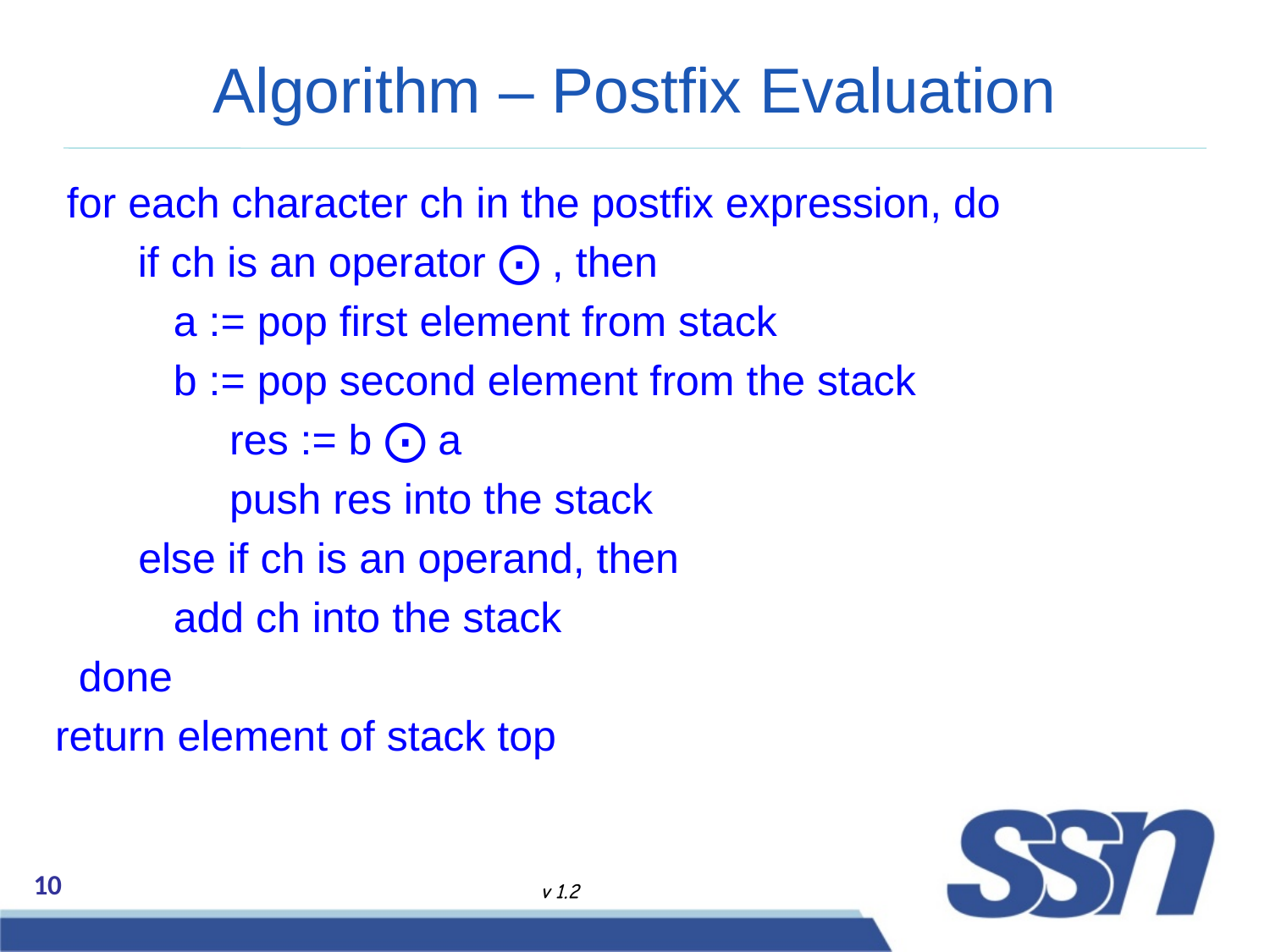

# Algorithm – Postfix Evaluation
 for each character ch in the postfix expression, do
       if ch is an operator ⨀ , then
          a := pop first element from stack
          b := pop second element from the stack
		res := b ⨀ a
		push res into the stack
	   else if ch is an operand, then
          add ch into the stack
  done
return element of stack top